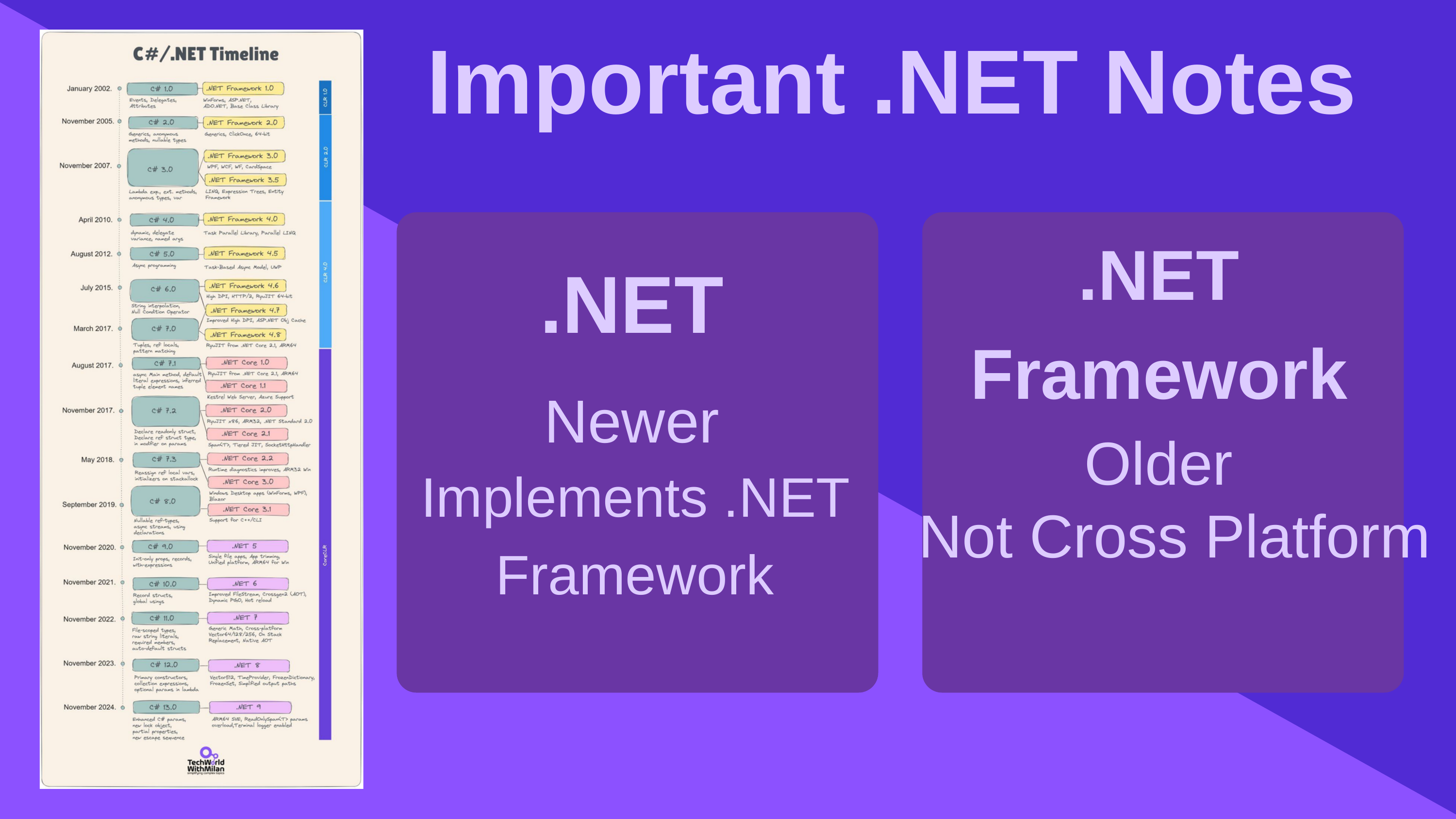

Important .NET Notes

.NET Framework
.NET
Newer
Older
Implements .NET Framework
Not Cross Platform